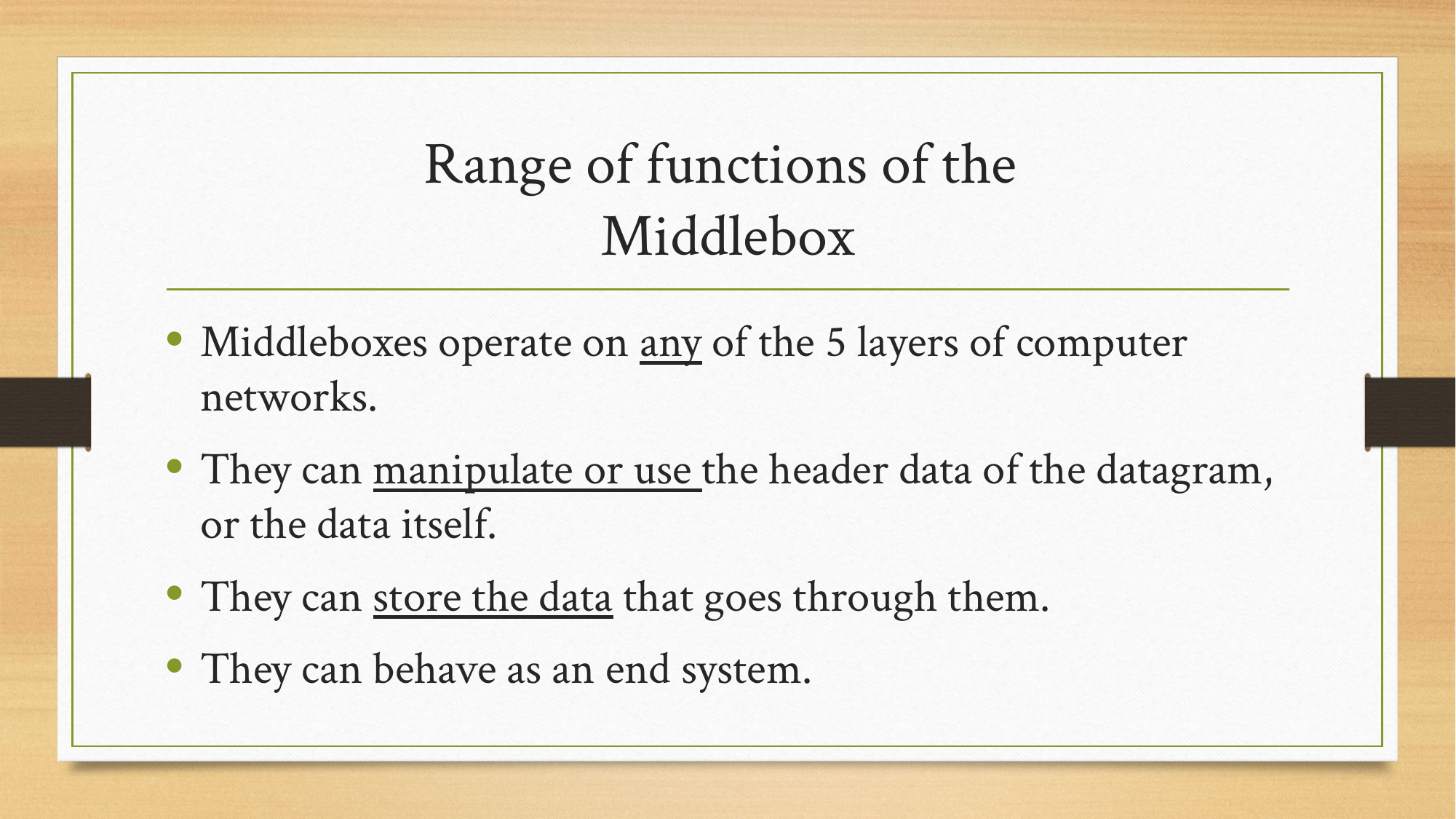

# Range of functions of the Middlebox
Middleboxes operate on any of the 5 layers of computer networks.
They can manipulate or use the header data of the datagram, or the data itself.
They can store the data that goes through them.
They can behave as an end system.